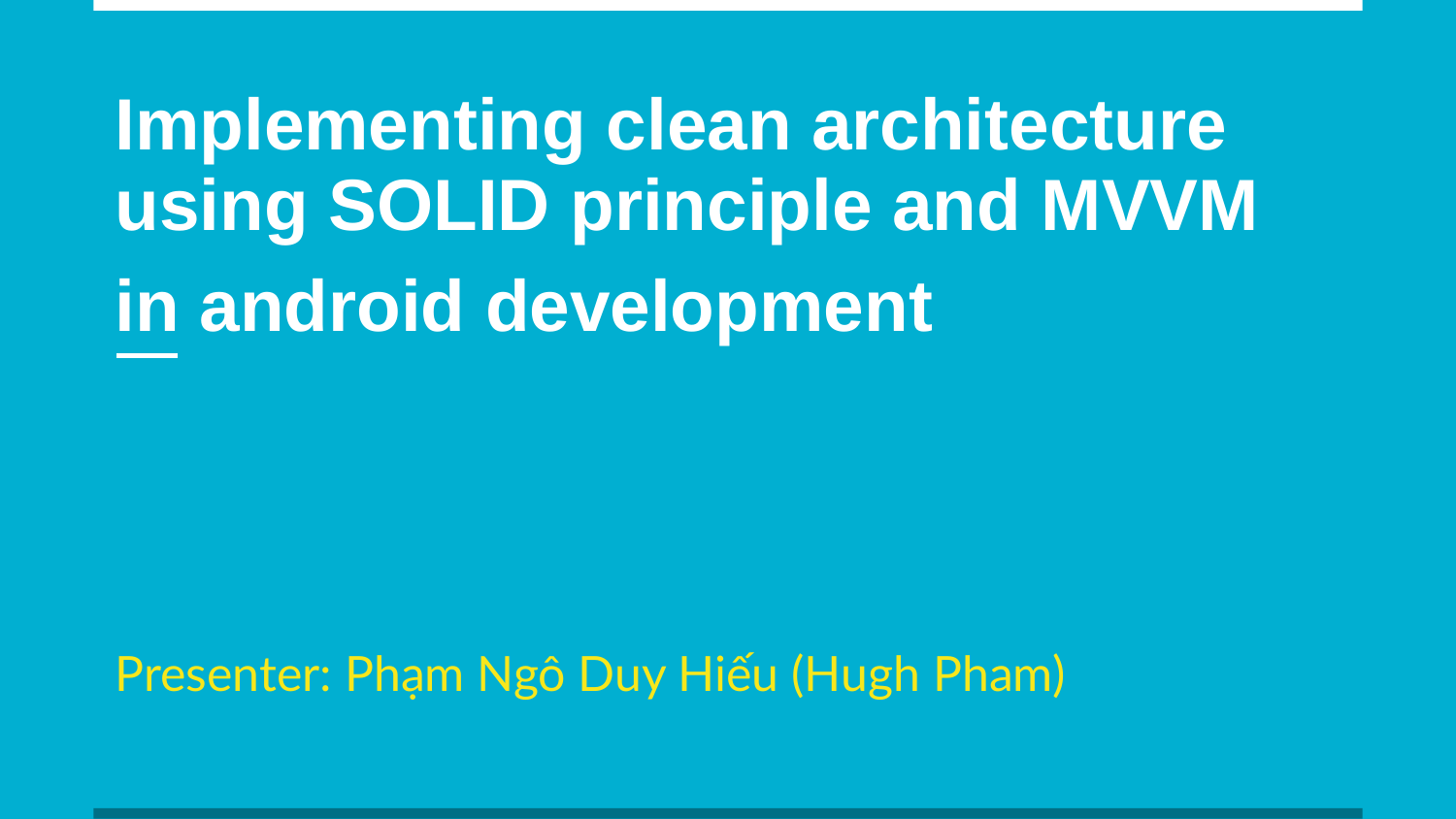

# Implementing clean architecture using SOLID principle and MVVM
in android development
Presenter: Phạm Ngô Duy Hiếu (Hugh Pham)